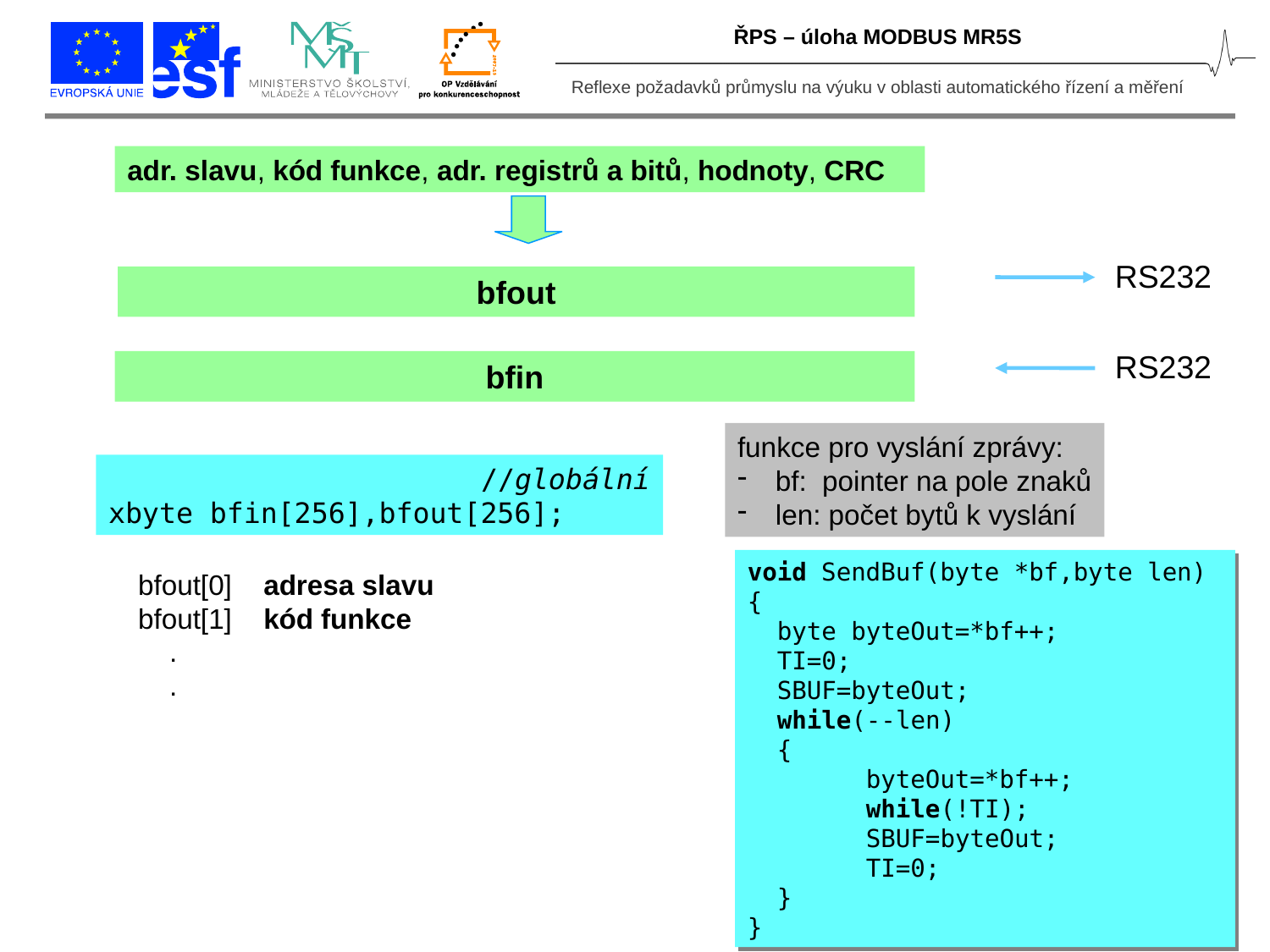

ŘPS – úloha MODBUS MR5S

adr. slavu, kód funkce, adr. registrů a bitů, hodnoty, CRC

RS232
bfout

RS232
bfin

funkce pro vyslání zprávy:
 bf:  pointer na pole znaků
 len: počet bytů k vyslání
                      //globální
xbyte bfin[256],bfout[256];
void SendBuf(byte *bf,byte len)
{
  byte byteOut=*bf++;
  TI=0;
  SBUF=byteOut;
  while(--len)
  {
        byteOut=*bf++;
        while(!TI);
        SBUF=byteOut;
        TI=0;
  }
}
bfout[0]    adresa slavu
bfout[1]    kód funkce
    .
    .